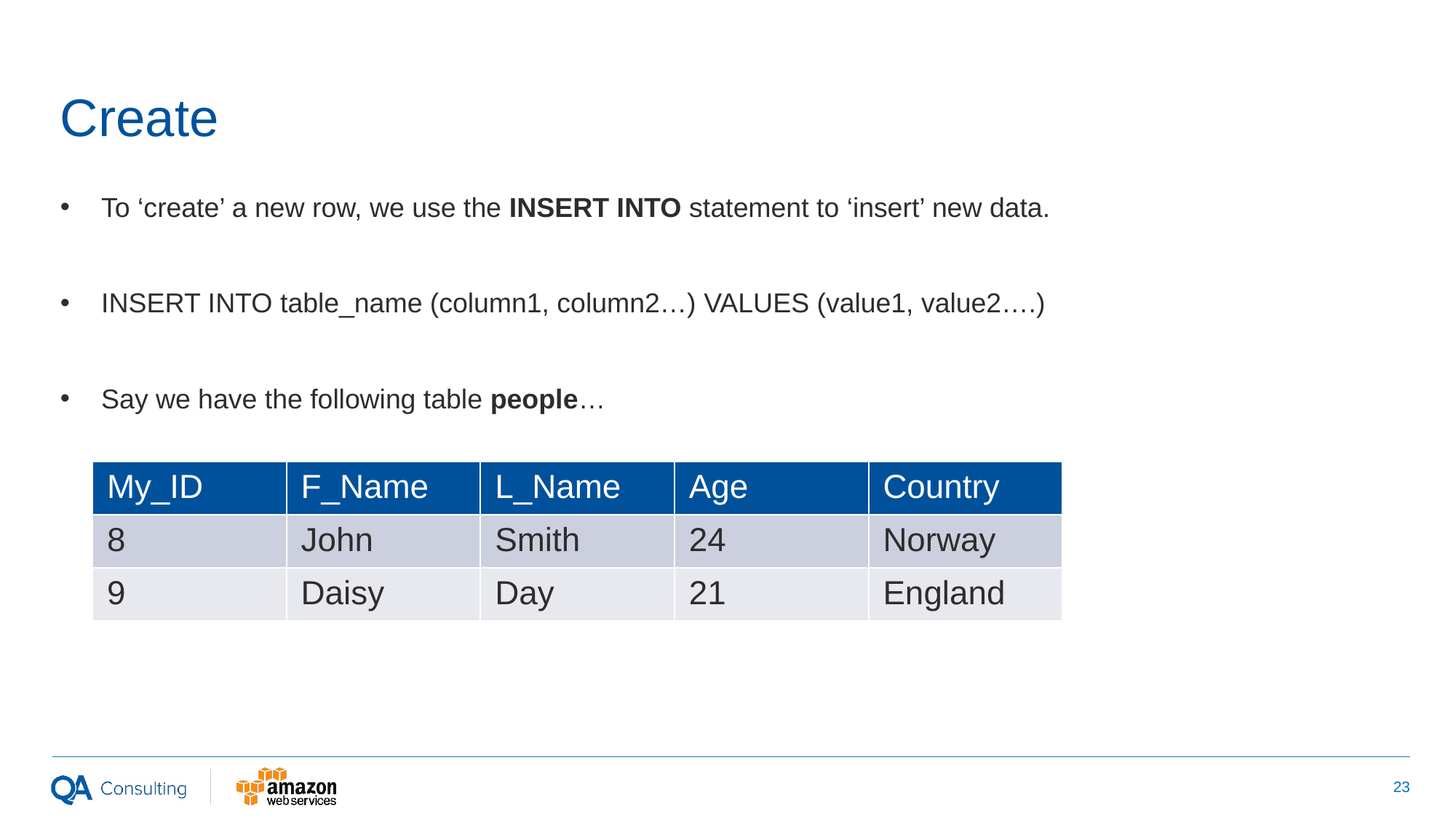

# Create
To ‘create’ a new row, we use the INSERT INTO statement to ‘insert’ new data.

INSERT INTO table_name (column1, column2…) VALUES (value1, value2….)

Say we have the following table people…
| My\_ID | F\_Name | L\_Name | Age | Country |
| --- | --- | --- | --- | --- |
| 8 | John | Smith | 24 | Norway |
| 9 | Daisy | Day | 21 | England |